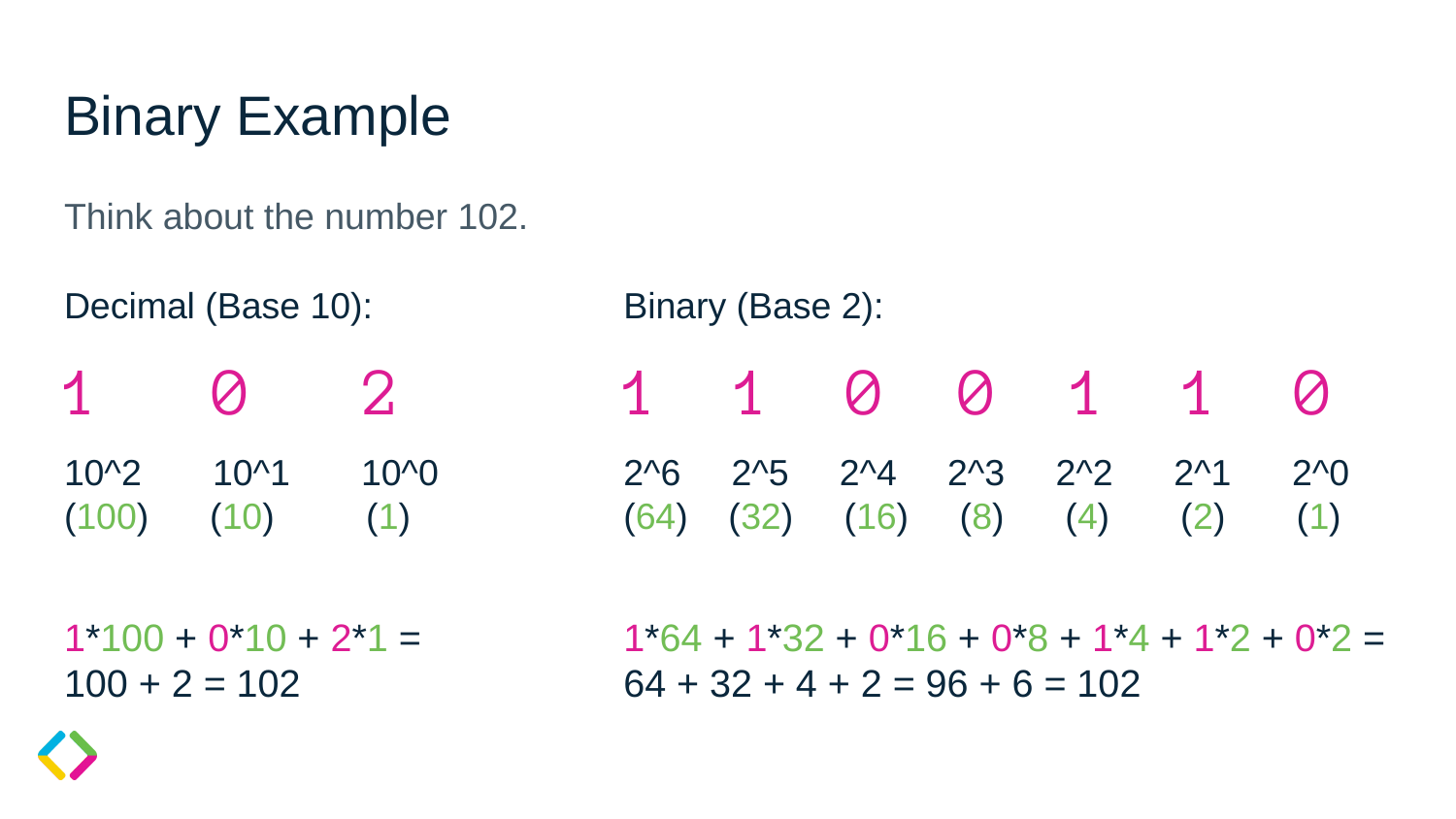

# Binary Example
Think about the number 102.
Decimal (Base 10):
1   0   2
10^2       10^1       10^0
(100)      (10)         (1)
Binary (Base 2):
1  1  0  0  1  1  0
2^6     2^5     2^4     2^3     2^2      2^1      2^0
(64)    (32)     (16)     (8)      (4)       (2)       (1)
1*100 + 0*10 + 2*1 =
100 + 2 = 102
1*64 + 1*32 + 0*16 + 0*8 + 1*4 + 1*2 + 0*2 =
64 + 32 + 4 + 2 = 96 + 6 = 102